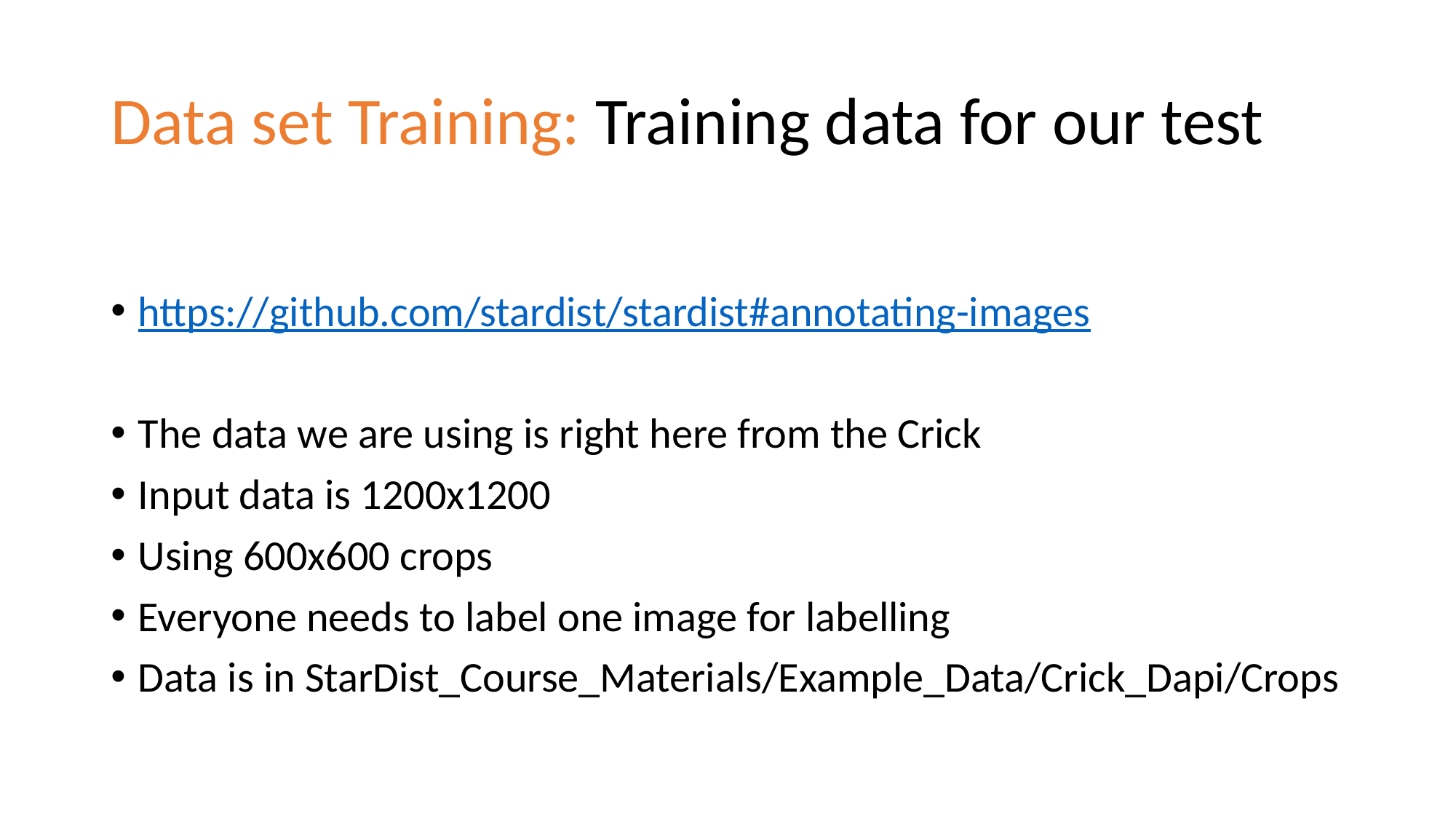

# Data set Training: Training data for our test

https://github.com/stardist/stardist#annotating-images

The data we are using is right here from the Crick
Input data is 1200x1200
Using 600x600 crops
Everyone needs to label one image for labelling
Data is in StarDist_Course_Materials/Example_Data/Crick_Dapi/Crops